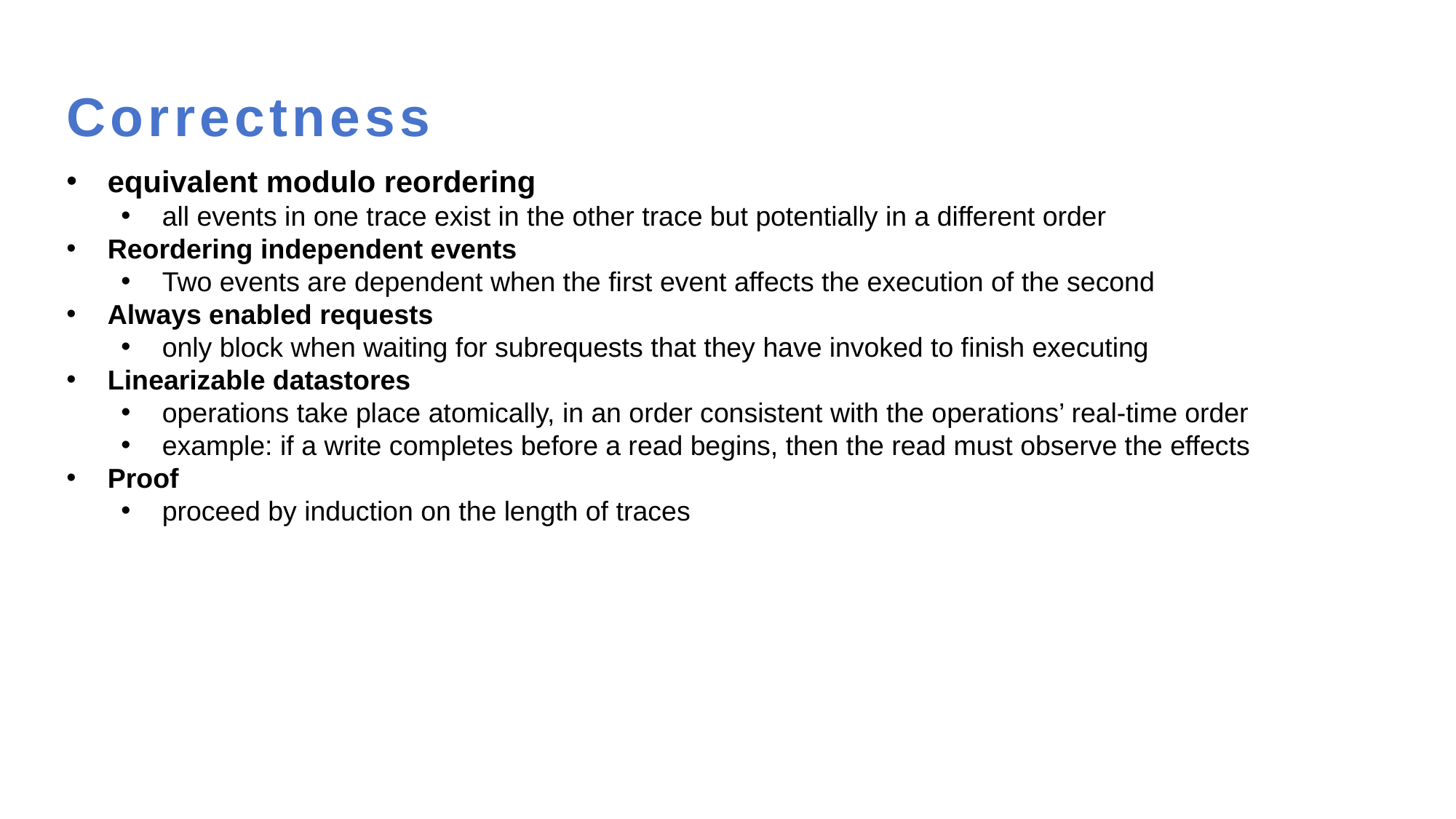

# Correctness
equivalent modulo reordering
all events in one trace exist in the other trace but potentially in a different order
Reordering independent events
Two events are dependent when the first event affects the execution of the second
Always enabled requests
only block when waiting for subrequests that they have invoked to finish executing
Linearizable datastores
operations take place atomically, in an order consistent with the operations’ real-time order
example: if a write completes before a read begins, then the read must observe the effects
Proof
proceed by induction on the length of traces
15